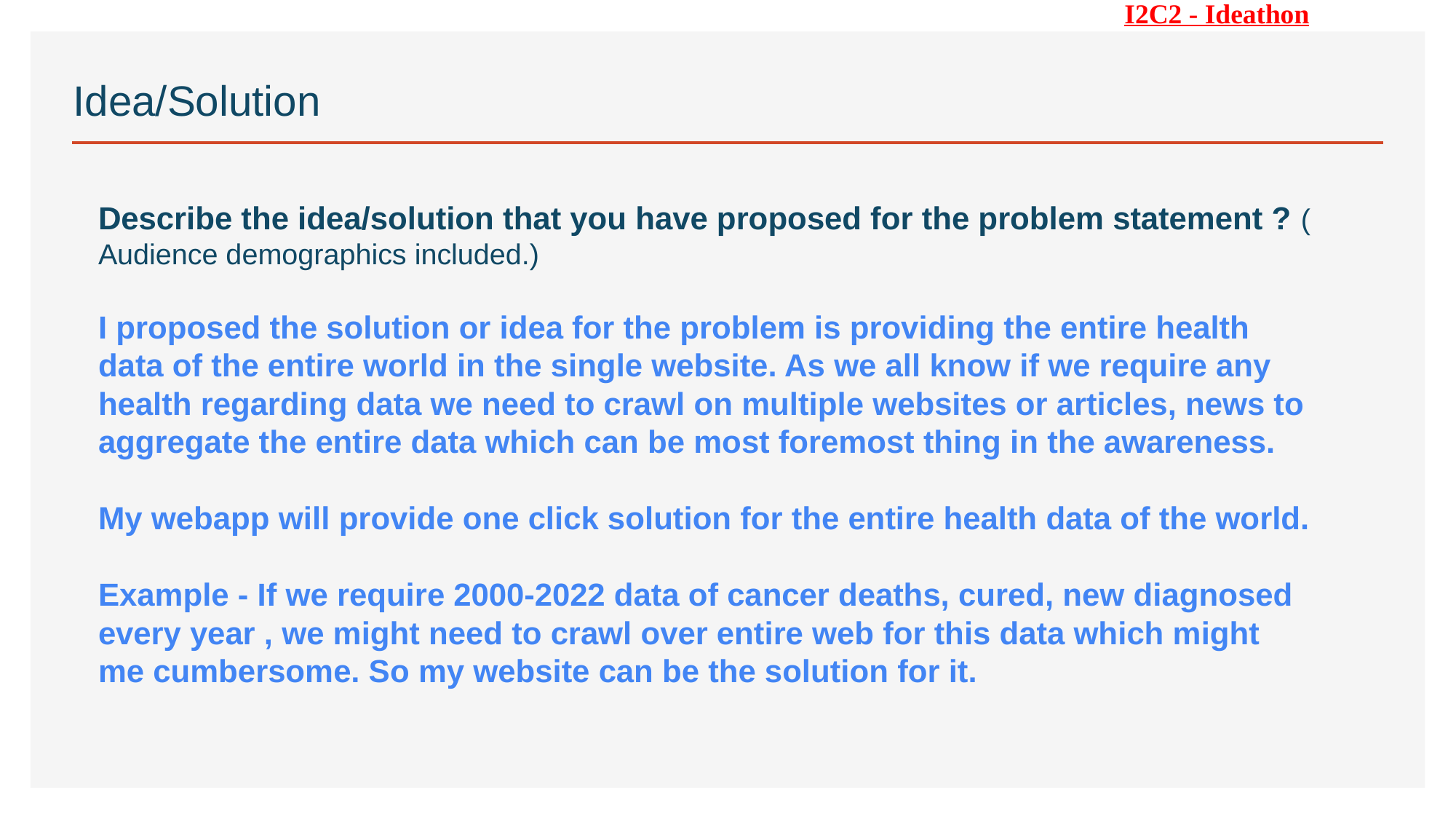

I2C2 - Ideathon
# Idea/Solution
Describe the idea/solution that you have proposed for the problem statement ? ( Audience demographics included.)
I proposed the solution or idea for the problem is providing the entire health data of the entire world in the single website. As we all know if we require any health regarding data we need to crawl on multiple websites or articles, news to aggregate the entire data which can be most foremost thing in the awareness.

My webapp will provide one click solution for the entire health data of the world.

Example - If we require 2000-2022 data of cancer deaths, cured, new diagnosed every year , we might need to crawl over entire web for this data which might me cumbersome. So my website can be the solution for it.